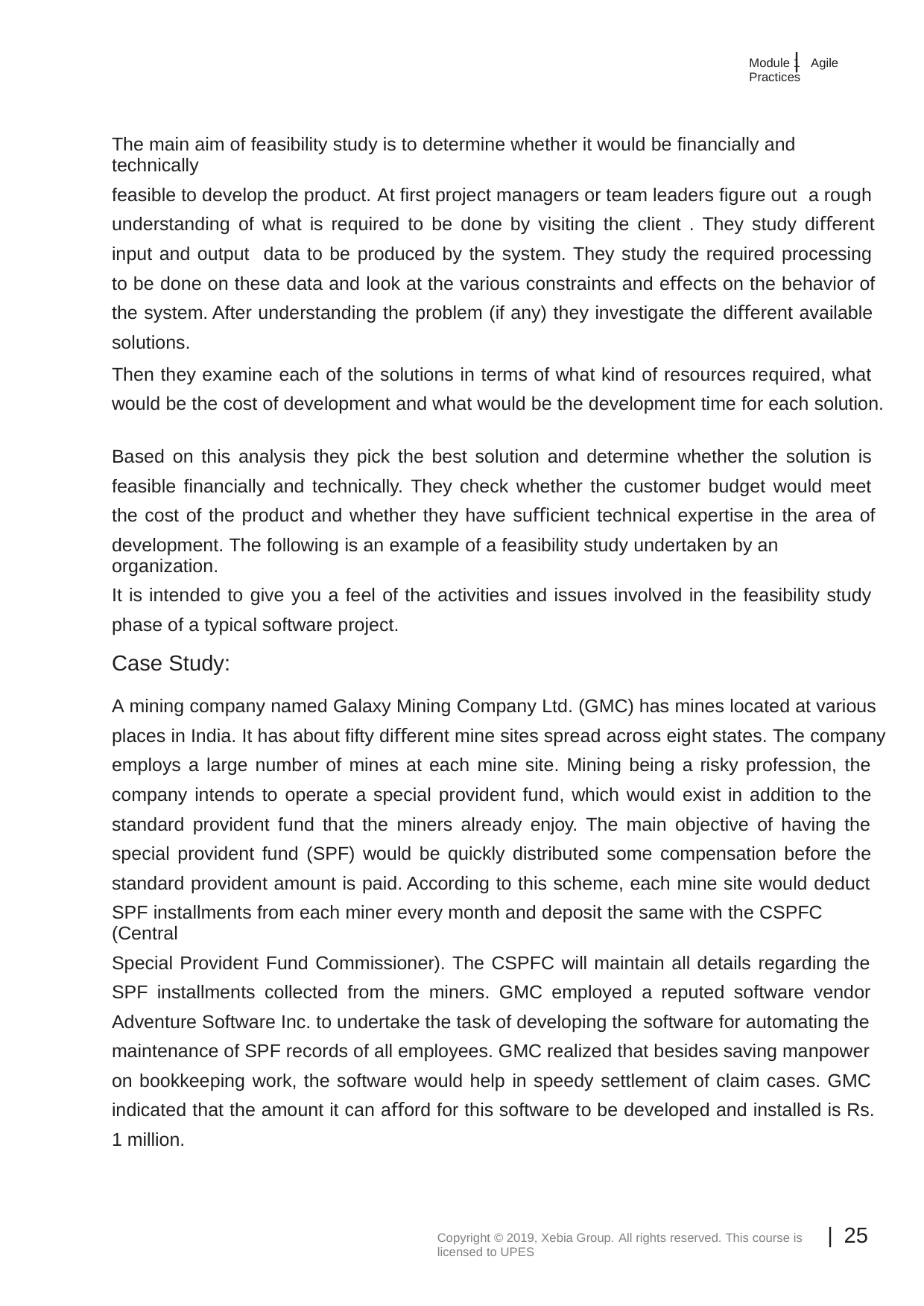

|
Module 1 Agile Practices
The main aim of feasibility study is to determine whether it would be ﬁnancially and technically
feasible to develop the product. At ﬁrst project managers or team leaders ﬁgure out a rough
understanding of what is required to be done by visiting the client . They study diﬀerent
input and output data to be produced by the system. They study the required processing
to be done on these data and look at the various constraints and eﬀects on the behavior of
the system. After understanding the problem (if any) they investigate the diﬀerent available
solutions.
Then they examine each of the solutions in terms of what kind of resources required, what
would be the cost of development and what would be the development time for each solution.
Based on this analysis they pick the best solution and determine whether the solution is
feasible ﬁnancially and technically. They check whether the customer budget would meet
the cost of the product and whether they have suﬃcient technical expertise in the area of
development. The following is an example of a feasibility study undertaken by an organization.
It is intended to give you a feel of the activities and issues involved in the feasibility study
phase of a typical software project.
Case Study:
A mining company named Galaxy Mining Company Ltd. (GMC) has mines located at various
places in India. It has about ﬁfty diﬀerent mine sites spread across eight states. The company
employs a large number of mines at each mine site. Mining being a risky profession, the
company intends to operate a special provident fund, which would exist in addition to the
standard provident fund that the miners already enjoy. The main objective of having the
special provident fund (SPF) would be quickly distributed some compensation before the
standard provident amount is paid. According to this scheme, each mine site would deduct
SPF installments from each miner every month and deposit the same with the CSPFC (Central
Special Provident Fund Commissioner). The CSPFC will maintain all details regarding the
SPF installments collected from the miners. GMC employed a reputed software vendor
Adventure Software Inc. to undertake the task of developing the software for automating the
maintenance of SPF records of all employees. GMC realized that besides saving manpower
on bookkeeping work, the software would help in speedy settlement of claim cases. GMC
indicated that the amount it can aﬀord for this software to be developed and installed is Rs.
1 million.
| 25
Copyright © 2019, Xebia Group. All rights reserved. This course is licensed to UPES